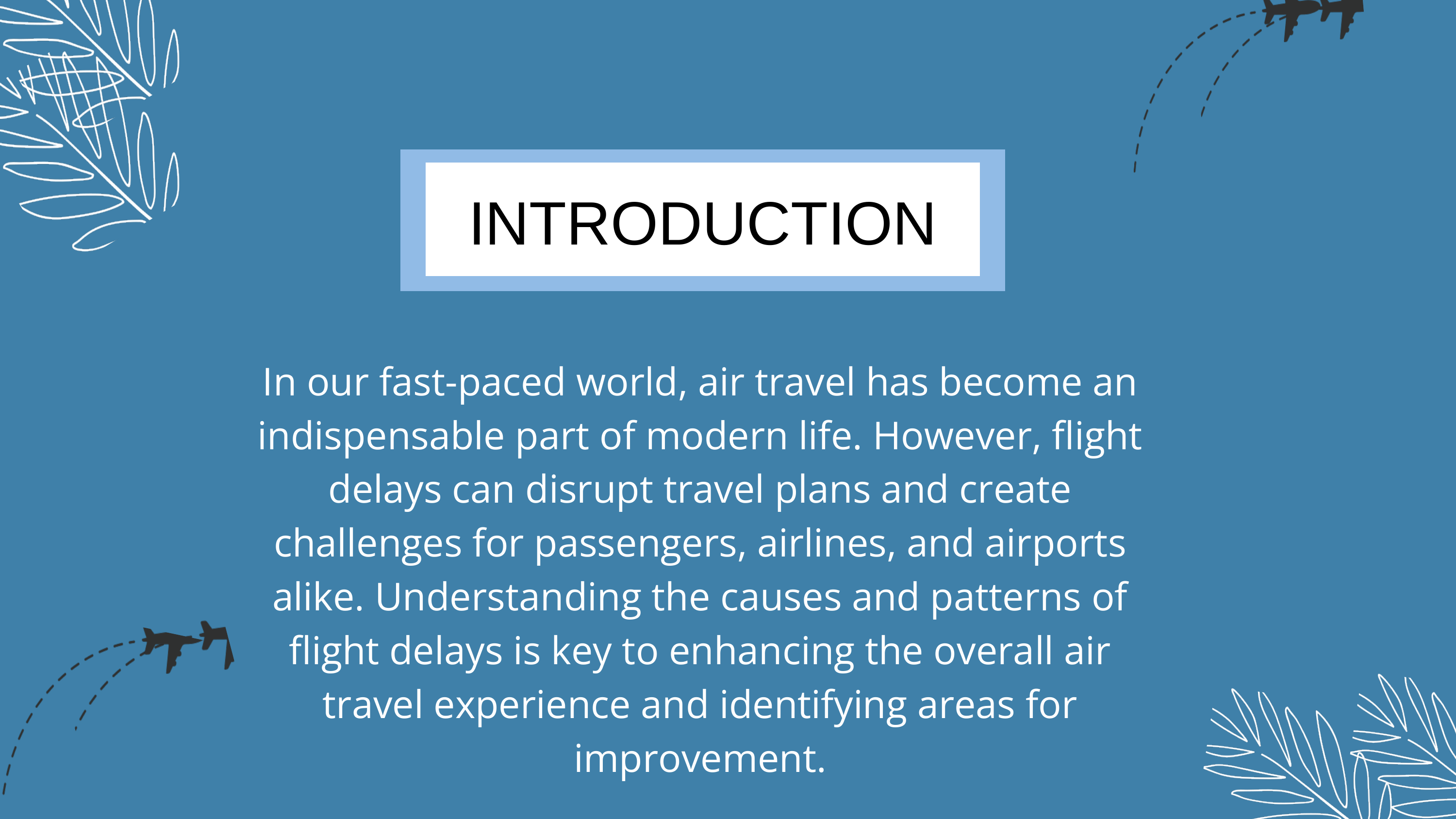

INTRODUCTION
In our fast-paced world, air travel has become an indispensable part of modern life. However, flight delays can disrupt travel plans and create challenges for passengers, airlines, and airports alike. Understanding the causes and patterns of flight delays is key to enhancing the overall air travel experience and identifying areas for improvement.